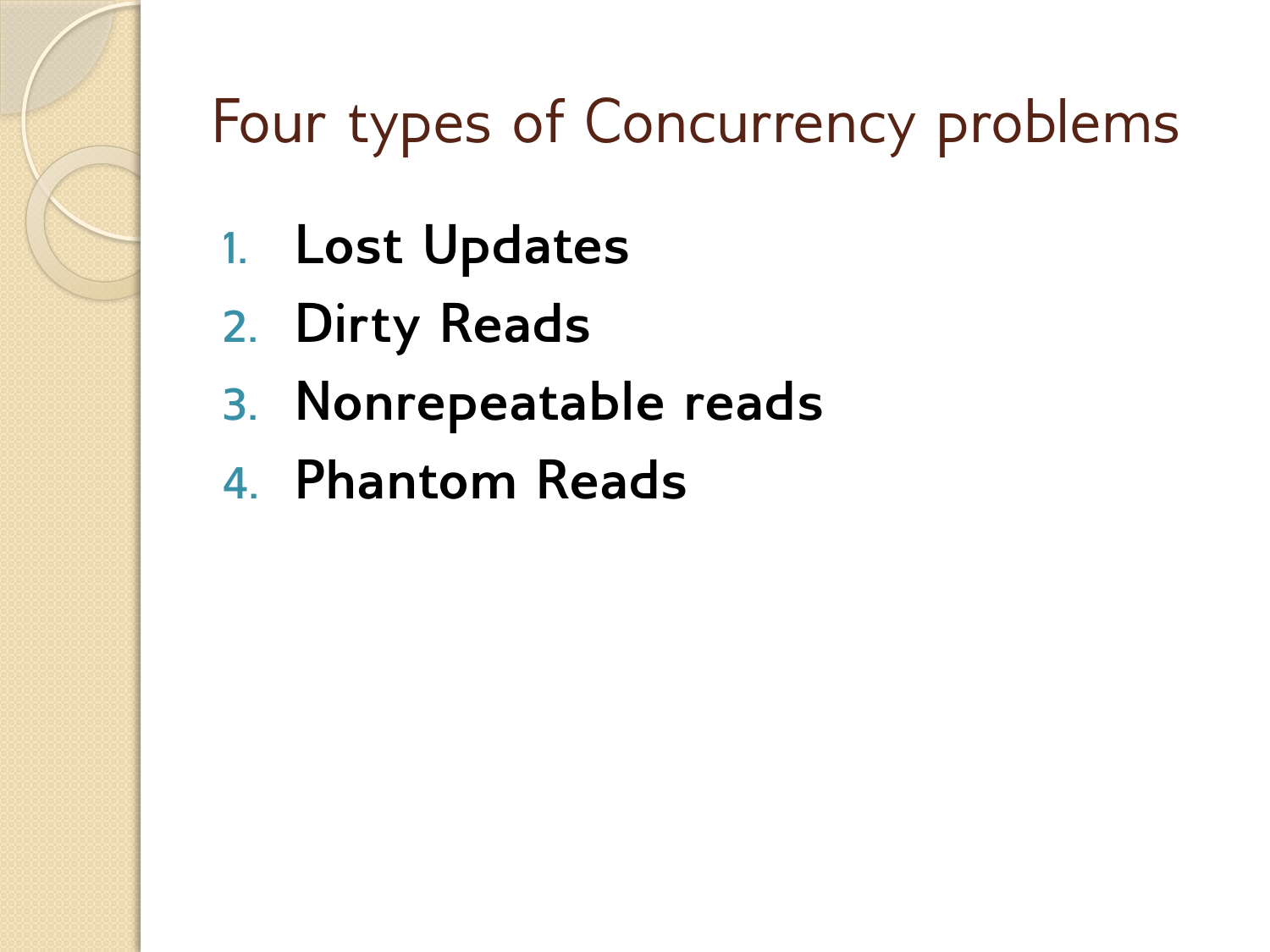

# Four types of Concurrency problems
Lost Updates
Dirty Reads
Nonrepeatable reads
Phantom Reads